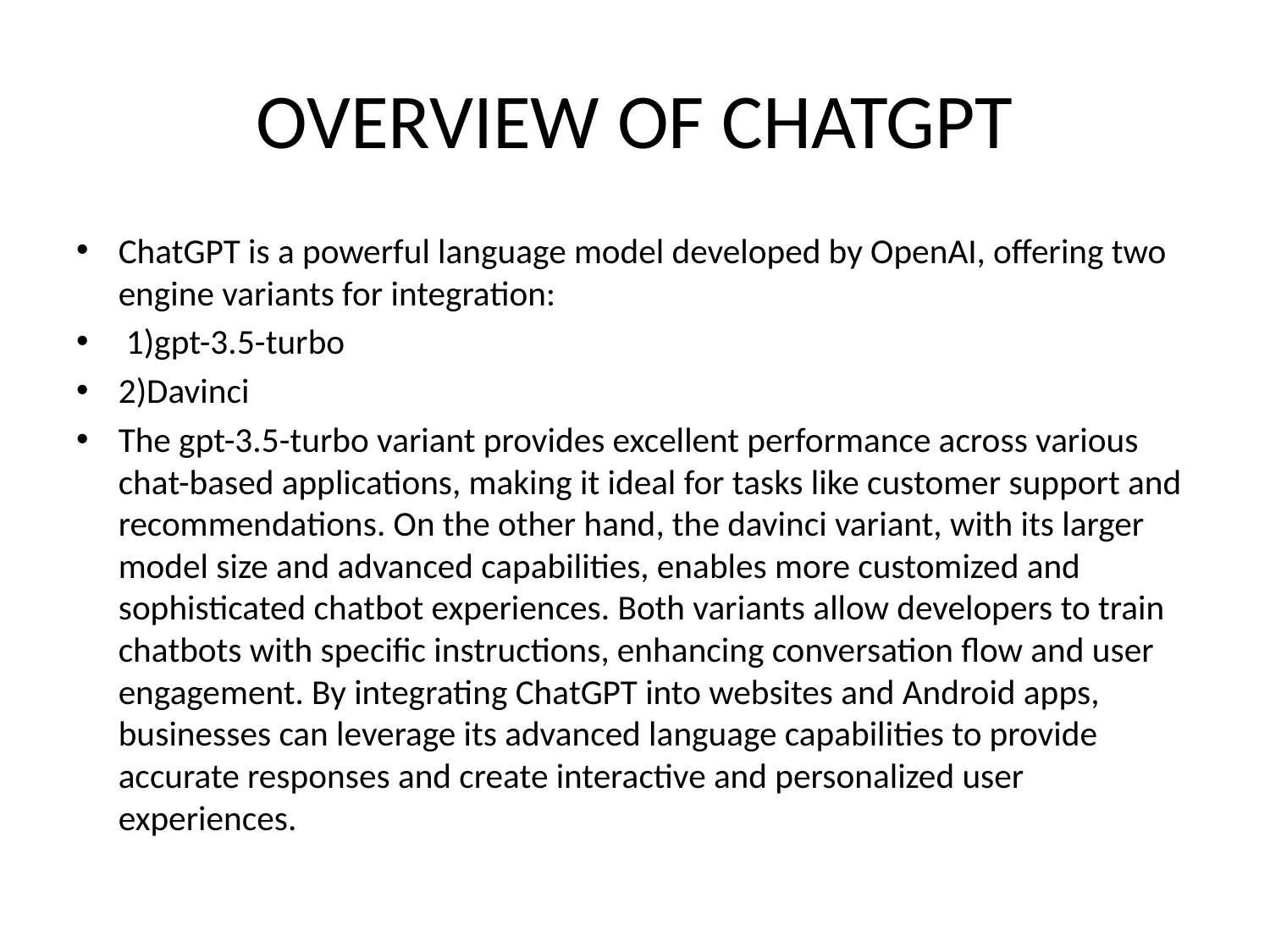

# OVERVIEW OF CHATGPT
ChatGPT is a powerful language model developed by OpenAI, offering two engine variants for integration:
 1)gpt-3.5-turbo
2)Davinci
The gpt-3.5-turbo variant provides excellent performance across various chat-based applications, making it ideal for tasks like customer support and recommendations. On the other hand, the davinci variant, with its larger model size and advanced capabilities, enables more customized and sophisticated chatbot experiences. Both variants allow developers to train chatbots with specific instructions, enhancing conversation flow and user engagement. By integrating ChatGPT into websites and Android apps, businesses can leverage its advanced language capabilities to provide accurate responses and create interactive and personalized user experiences.